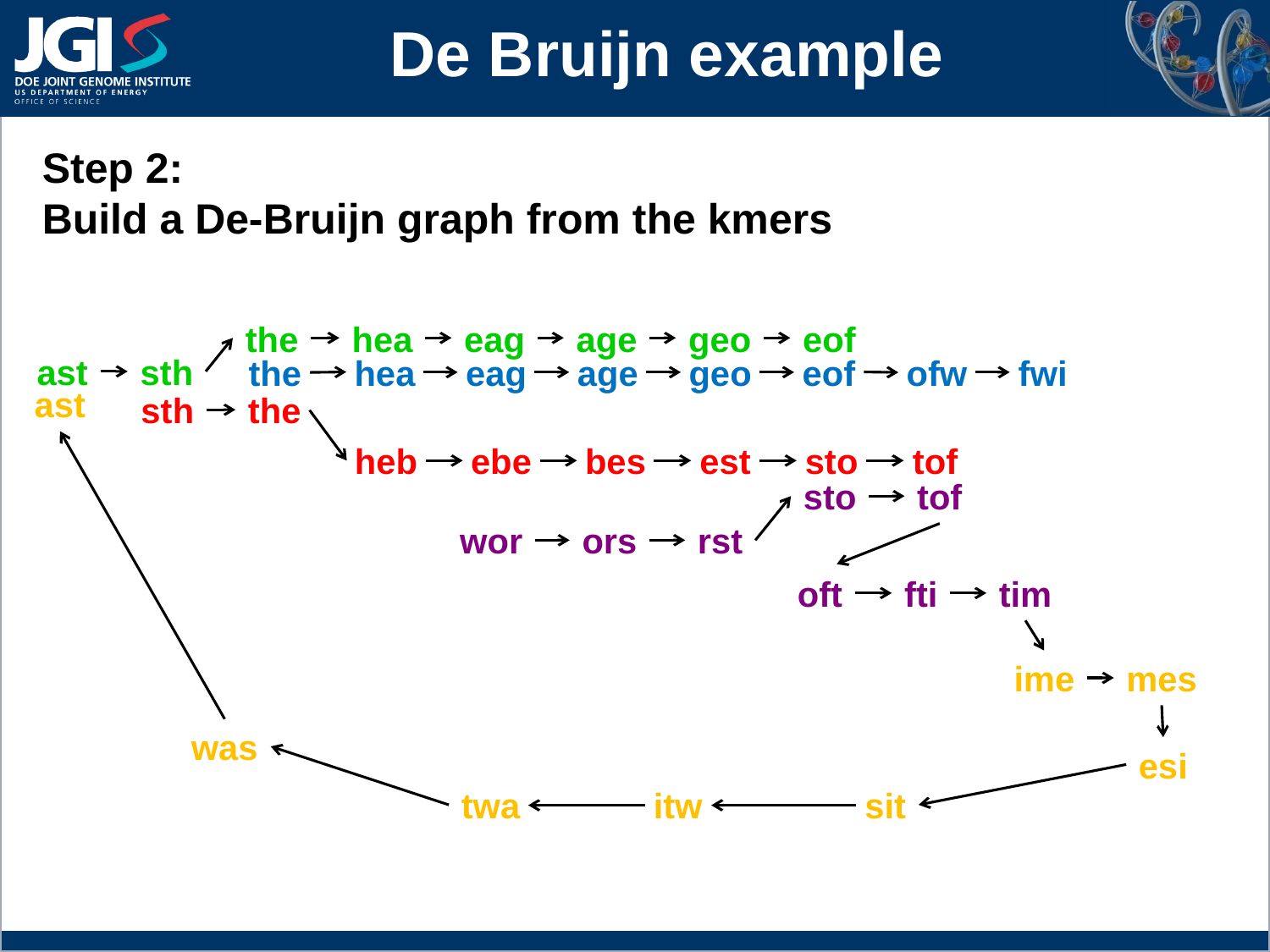

# De Bruijn example
Step 2:
Build a De-Bruijn graph from the kmers
hea
eag
age
geo
eof
the
ast
sth
the
hea
eag
age
geo
eof
ofw
fwi
ast
sto
tof
wor
ors
rst
oft
fti
tim
ime
mes
was
esi
twa
itw
sit
sth
the
heb
ebe
bes
est
sto
tof